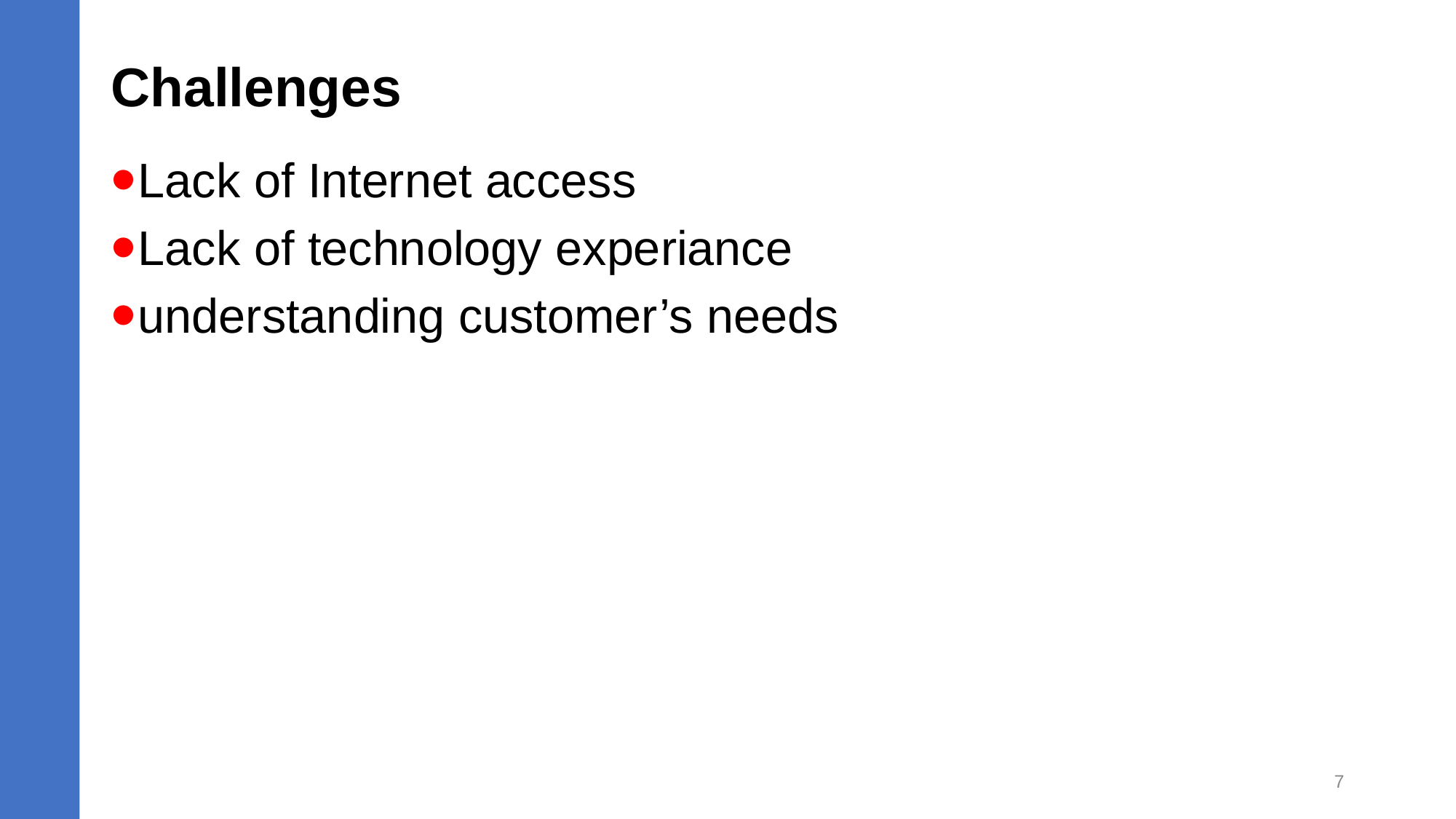

# Challenges
Lack of Internet access
Lack of technology experiance
understanding customer’s needs

7